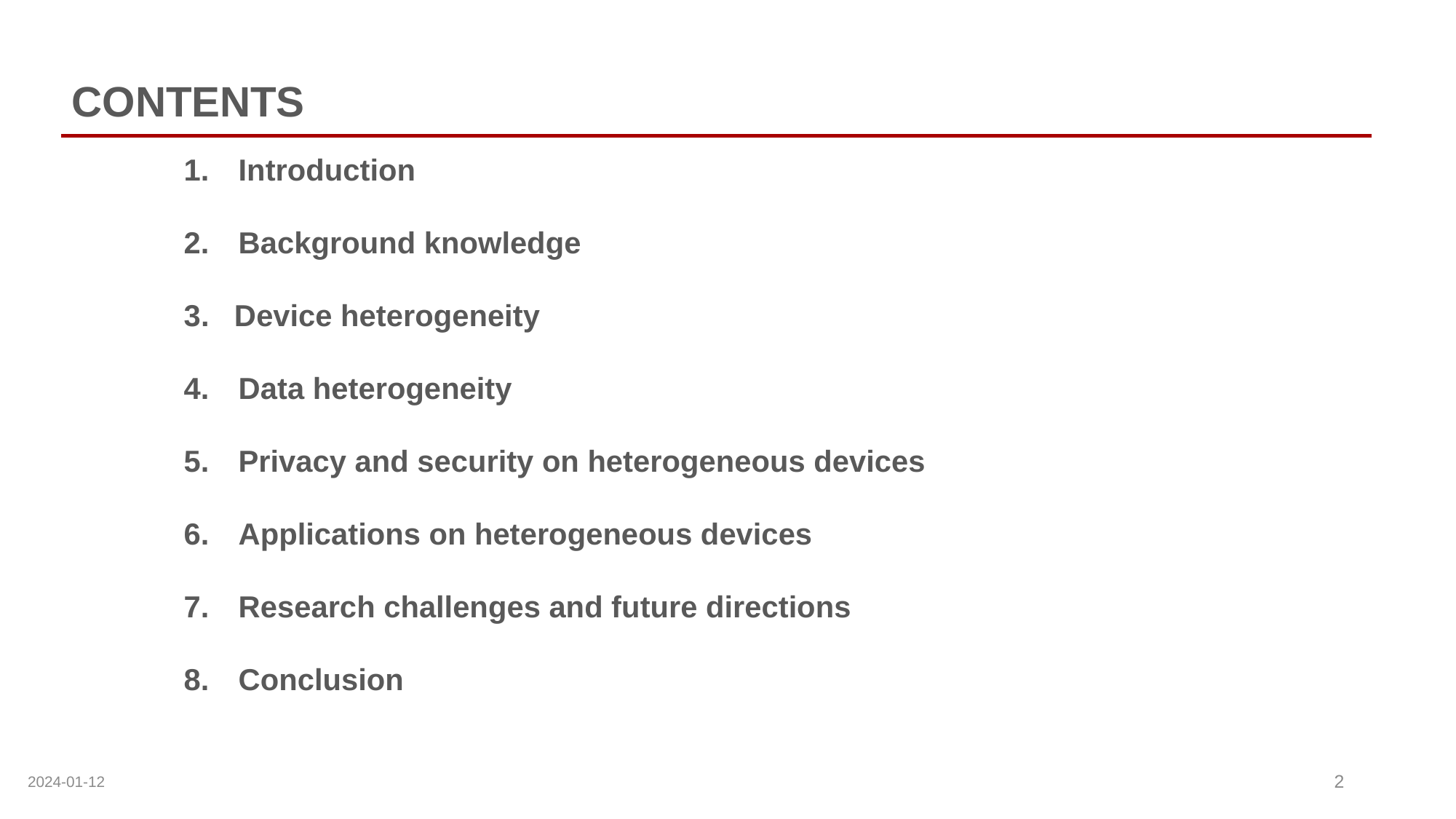

CONTENTS
Introduction

Background knowledge

3.   Device heterogeneity

Data heterogeneity

Privacy and security on heterogeneous devices

Applications on heterogeneous devices

Research challenges and future directions

Conclusion

2024-01-12
2